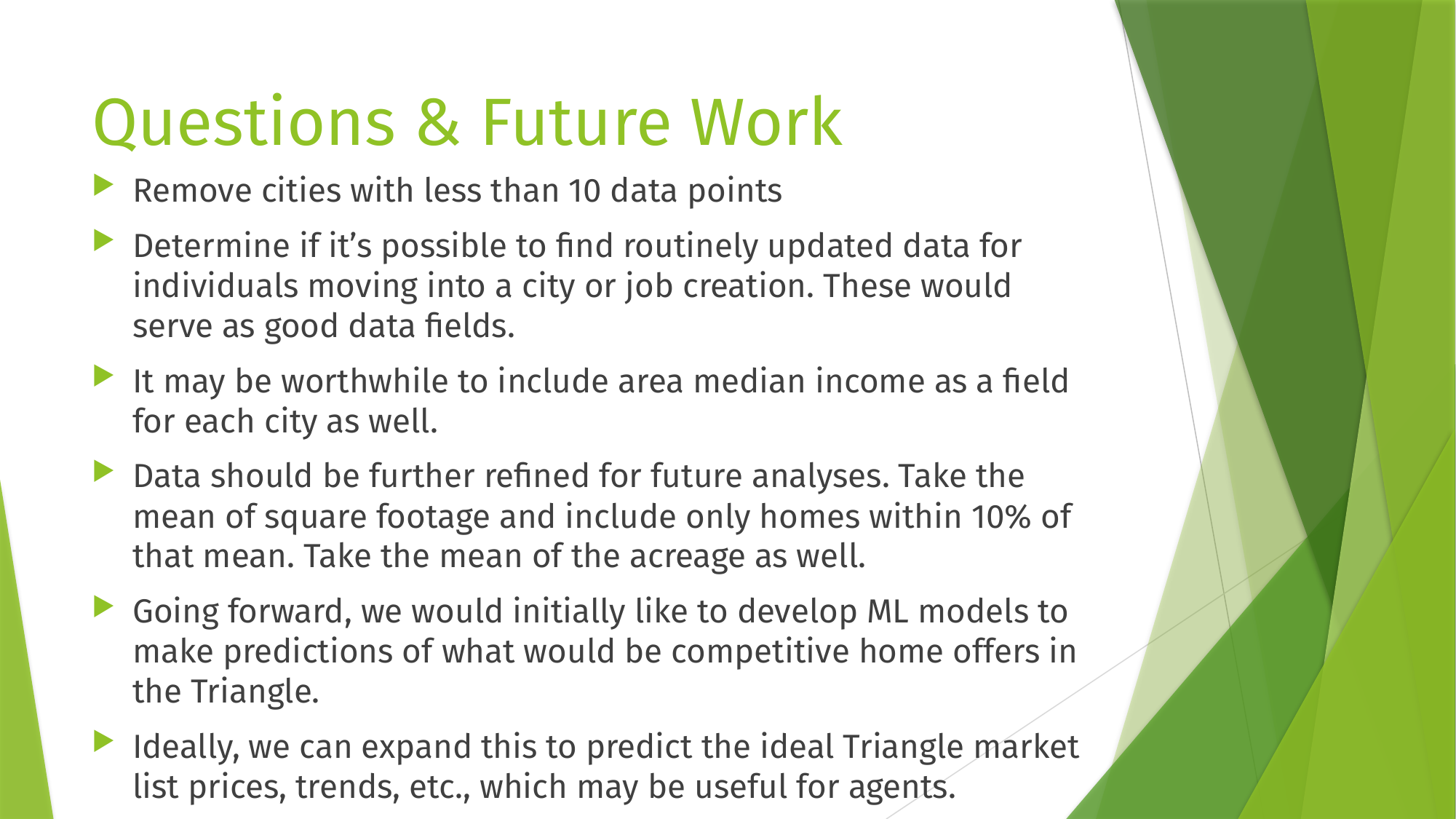

# Questions & Future Work
Remove cities with less than 10 data points
Determine if it’s possible to find routinely updated data for individuals moving into a city or job creation. These would serve as good data fields.
It may be worthwhile to include area median income as a field for each city as well.
Data should be further refined for future analyses. Take the mean of square footage and include only homes within 10% of that mean. Take the mean of the acreage as well.
Going forward, we would initially like to develop ML models to make predictions of what would be competitive home offers in the Triangle.
Ideally, we can expand this to predict the ideal Triangle market list prices, trends, etc., which may be useful for agents.